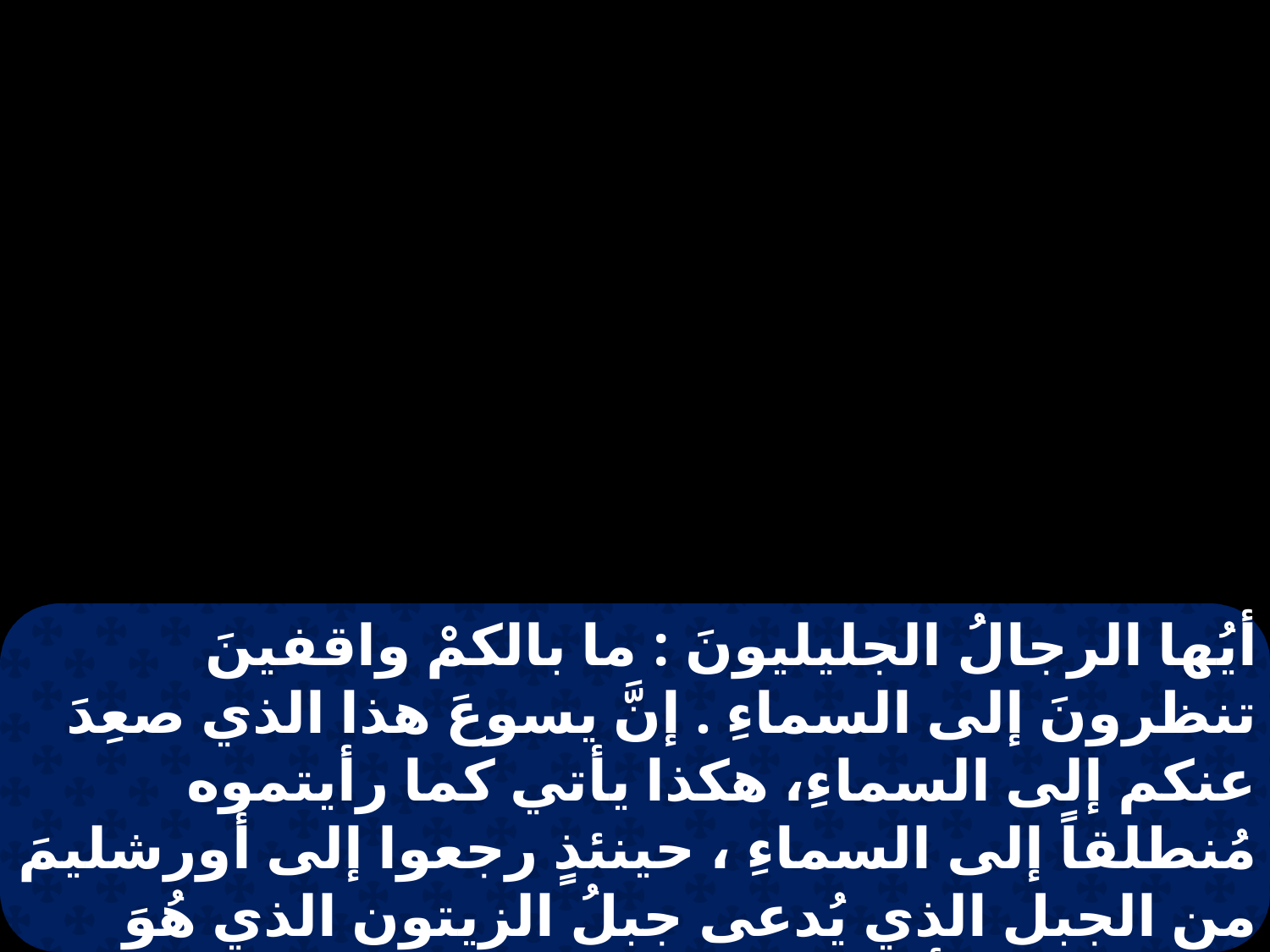

أيُها الرجالُ الجليليونَ : ما بالكمْ واقفينَ تنظرونَ إلى السماءِ . إنَّ يسوعَ هذا الذي صعِدَ عنكم إلى السماءِ، هكذا يأتي كما رأيتموه مُنطلقاً إلى السماءِ ، حينئذٍ رجعوا إلى أورشليمَ من الجبل الذي يُدعى جبلُ الزيتون الذي هُوَ بالقربِ من أورشليمَ على سفر سبتٍ